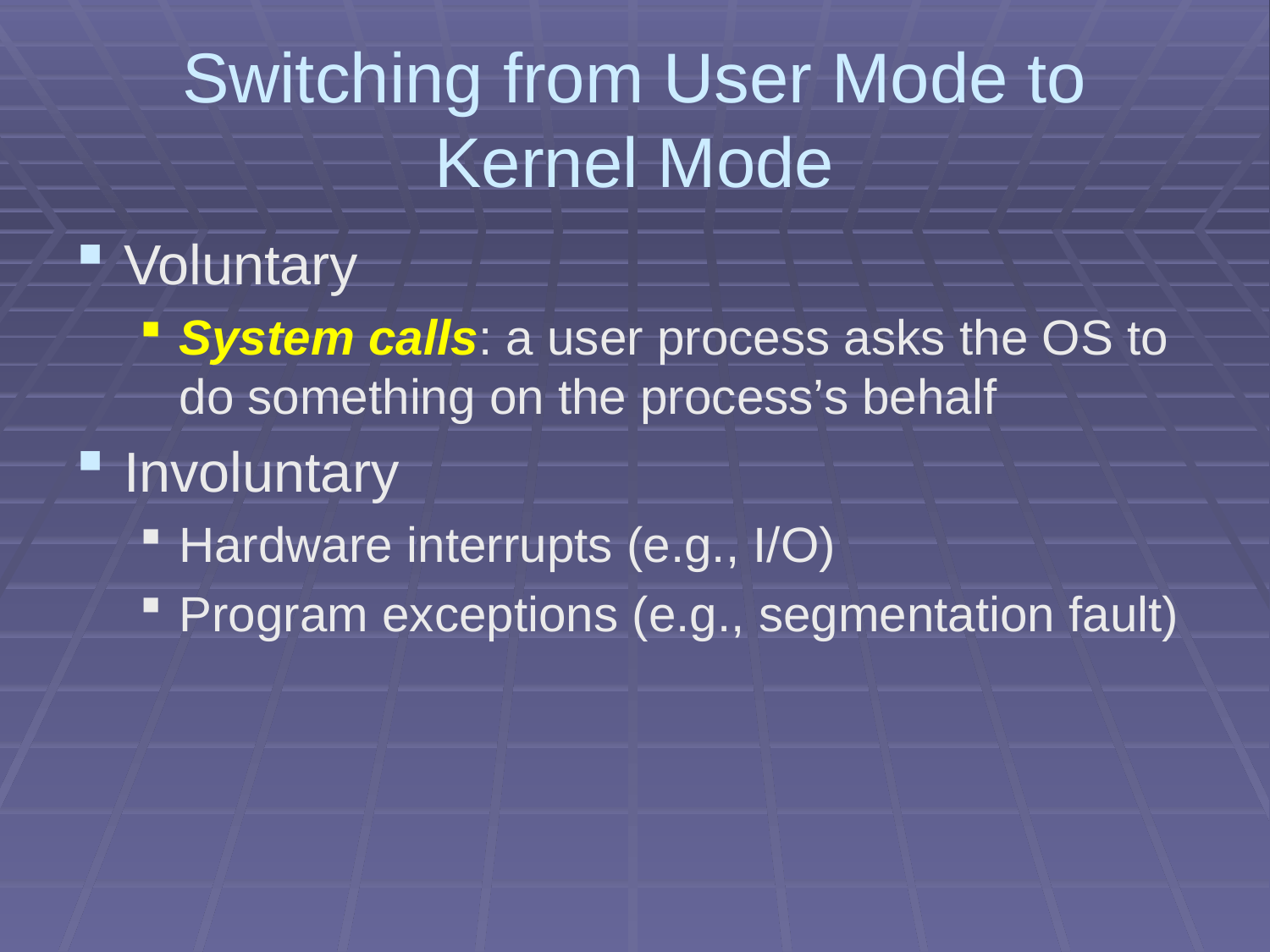

# Switching from User Mode to Kernel Mode
Voluntary
System calls: a user process asks the OS to do something on the process’s behalf
Involuntary
Hardware interrupts (e.g., I/O)
Program exceptions (e.g., segmentation fault)